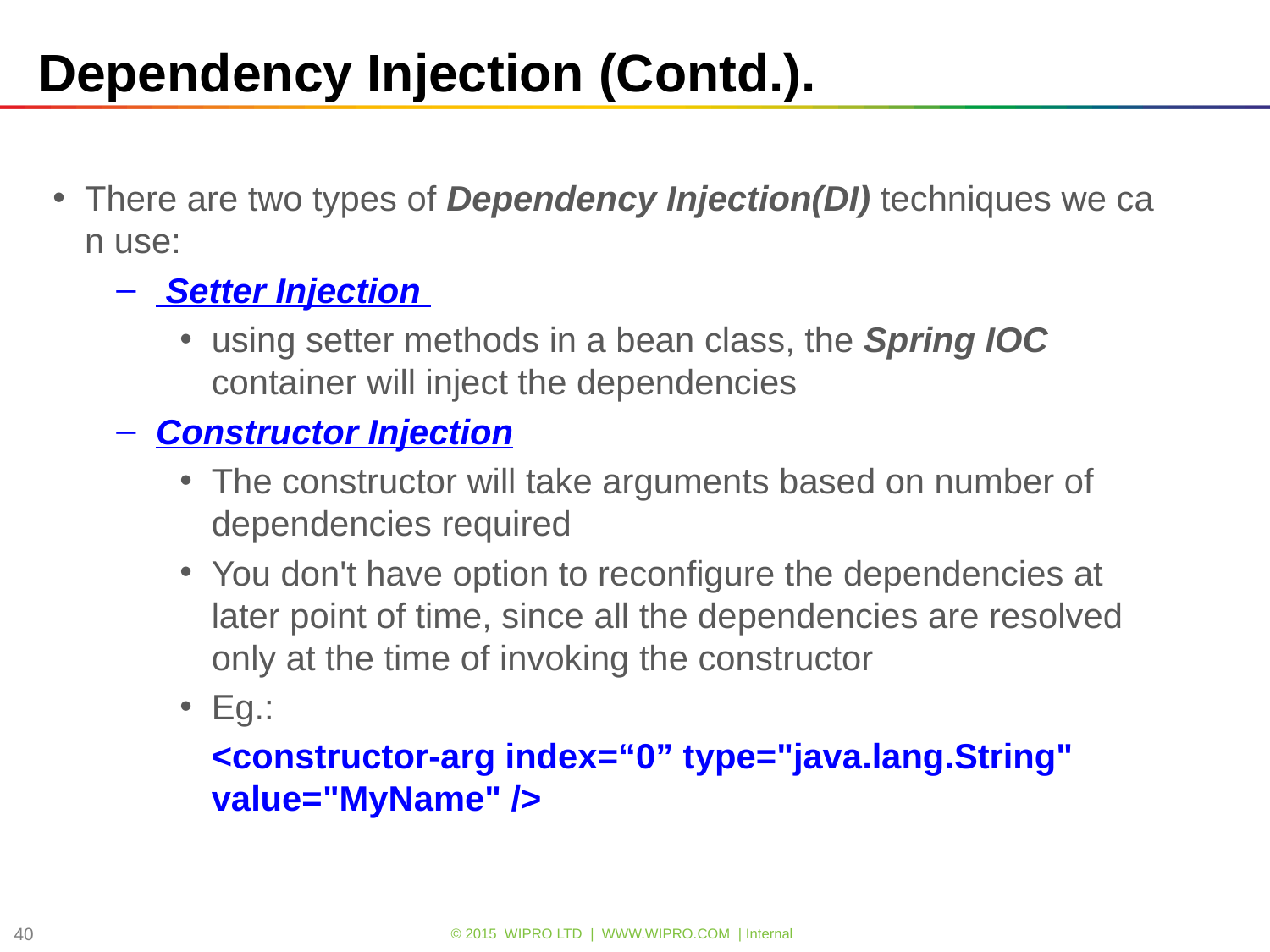

# Dependency Injection (Contd.).
There are two types of Dependency Injection(DI) techniques we can use:
 Setter Injection
using setter methods in a bean class, the Spring IOC container will inject the dependencies
Constructor Injection
The constructor will take arguments based on number of dependencies required
You don't have option to reconfigure the dependencies at later point of time, since all the dependencies are resolved only at the time of invoking the constructor
Eg.:
	<constructor-arg index=“0” type="java.lang.String" value="MyName" />